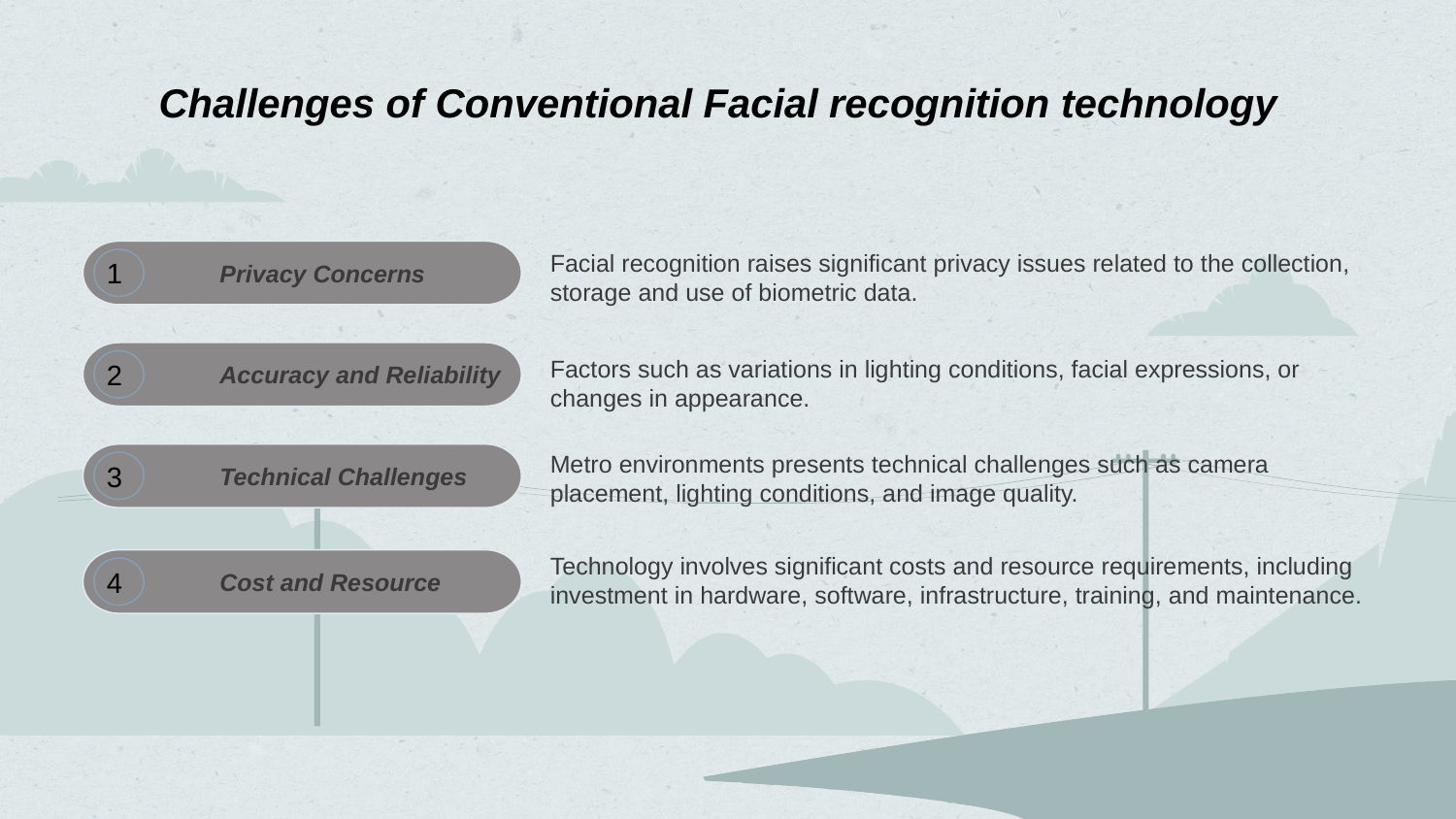

Challenges of Conventional Facial recognition technology
                  Privacy Concerns
1
Facial recognition raises significant privacy issues related to the collection, storage and use of biometric data.
                  Accuracy and Reliability
2
Factors such as variations in lighting conditions, facial expressions, or changes in appearance.
Metro environments presents technical challenges such as camera placement, lighting conditions, and image quality.
                  Technical Challenges
3
Technology involves significant costs and resource requirements, including investment in hardware, software, infrastructure, training, and maintenance.
                  Cost and Resource
4